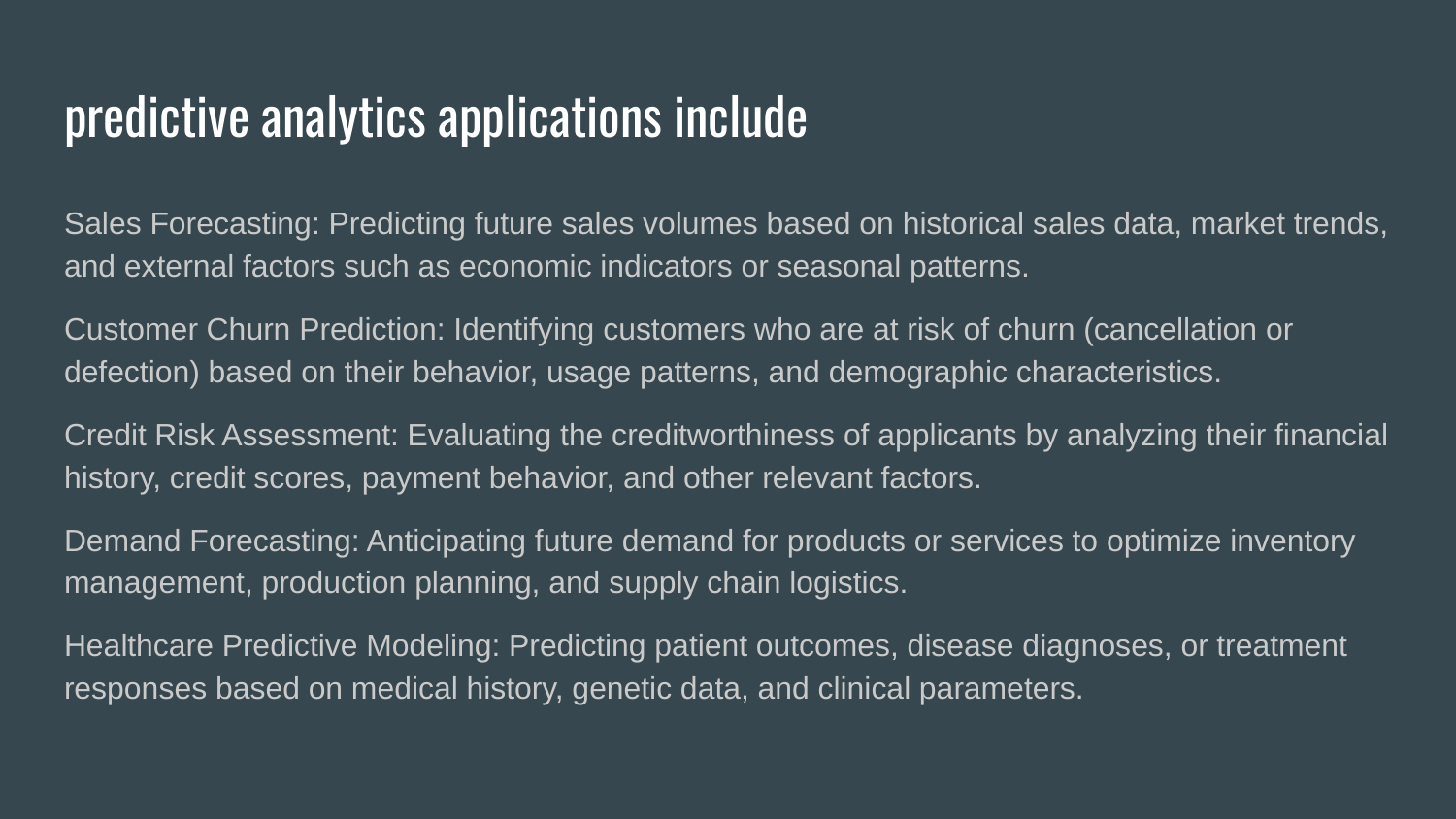

# predictive analytics applications include
Sales Forecasting: Predicting future sales volumes based on historical sales data, market trends, and external factors such as economic indicators or seasonal patterns.
Customer Churn Prediction: Identifying customers who are at risk of churn (cancellation or defection) based on their behavior, usage patterns, and demographic characteristics.
Credit Risk Assessment: Evaluating the creditworthiness of applicants by analyzing their financial history, credit scores, payment behavior, and other relevant factors.
Demand Forecasting: Anticipating future demand for products or services to optimize inventory management, production planning, and supply chain logistics.
Healthcare Predictive Modeling: Predicting patient outcomes, disease diagnoses, or treatment responses based on medical history, genetic data, and clinical parameters.